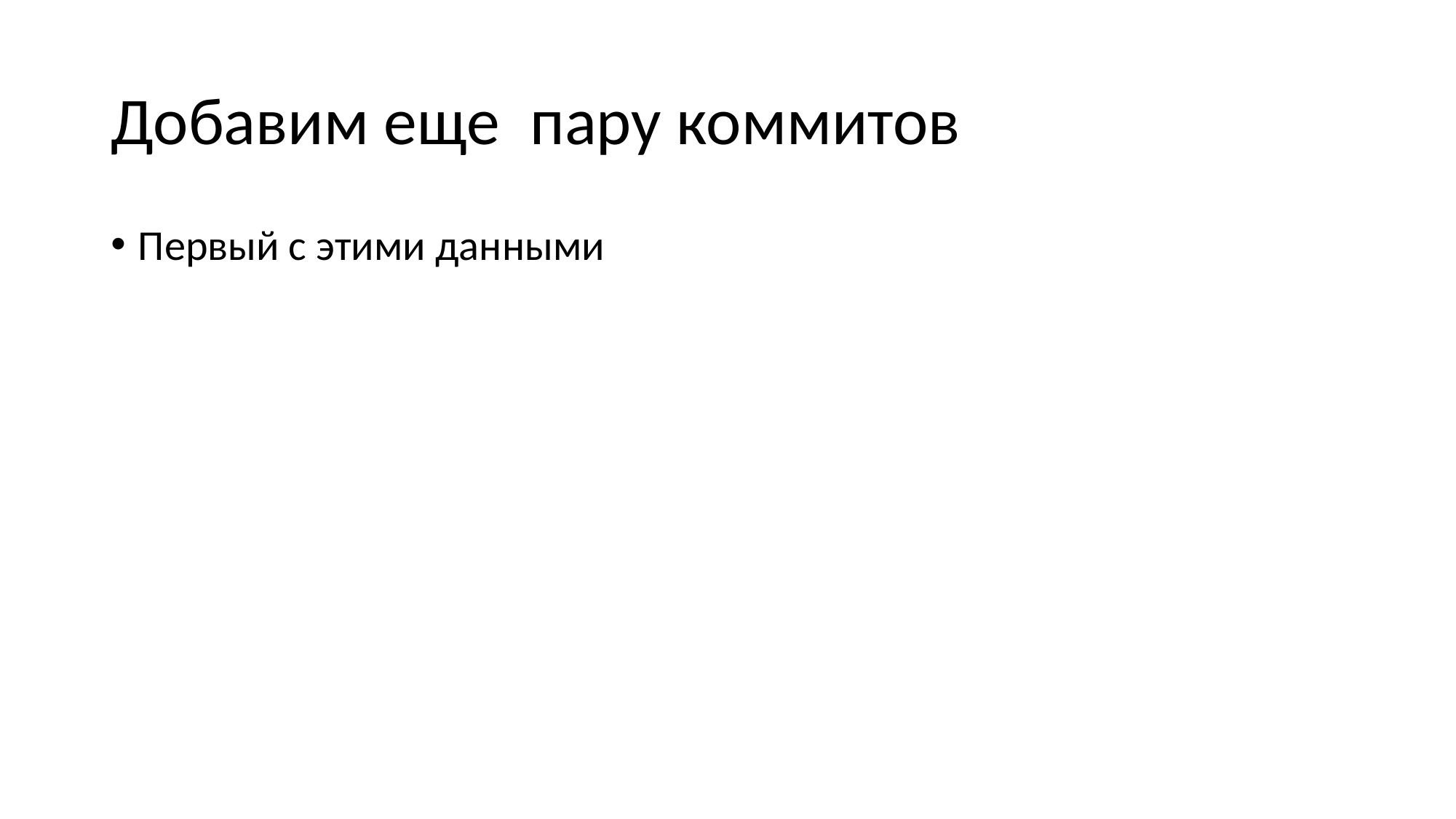

# Добавим еще  пару коммитов
Первый с этими данными